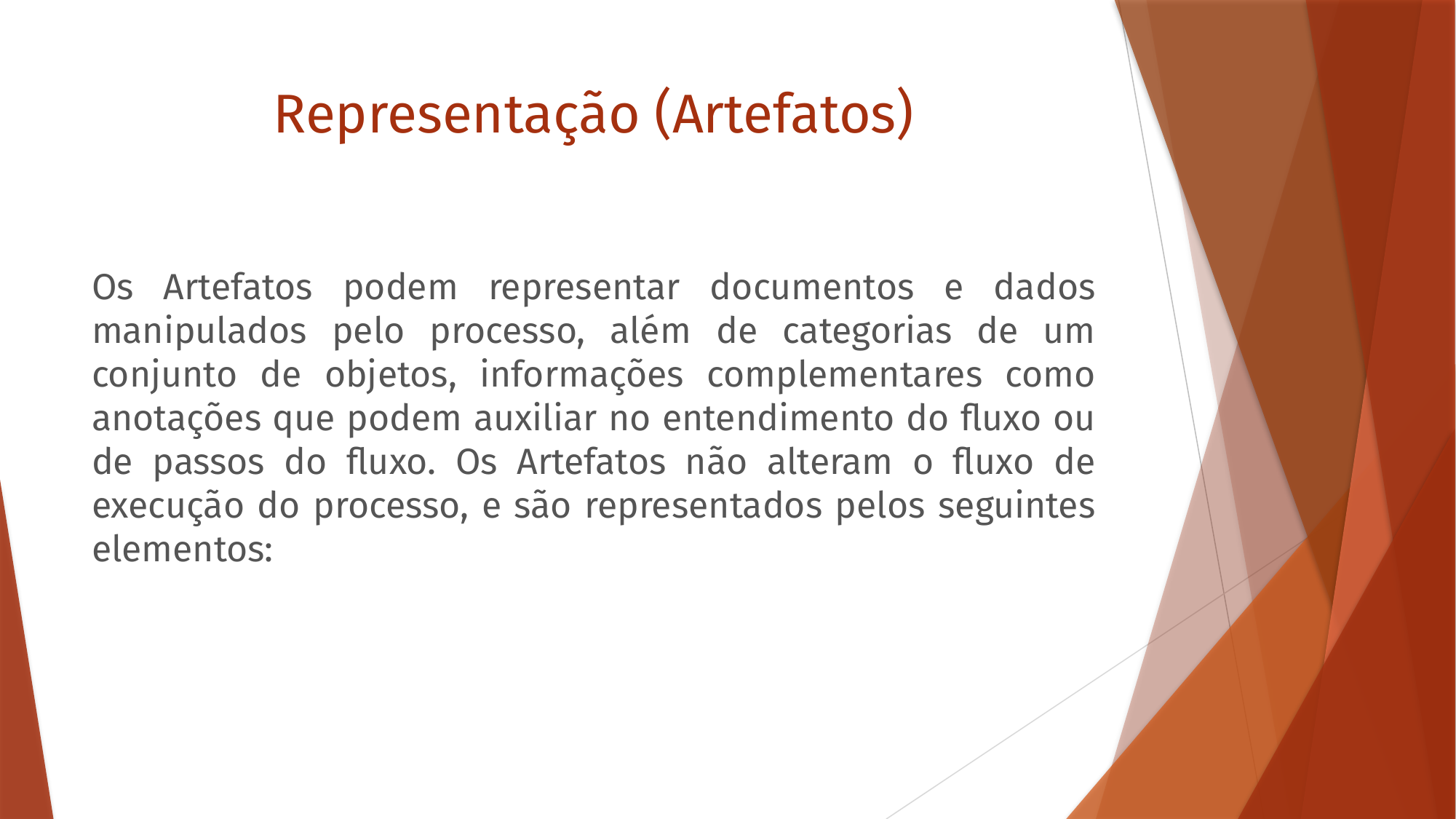

# Representação (Artefatos)
Os Artefatos podem representar documentos e dados manipulados pelo processo, além de categorias de um conjunto de objetos, informações complementares como anotações que podem auxiliar no entendimento do fluxo ou de passos do fluxo. Os Artefatos não alteram o fluxo de execução do processo, e são representados pelos seguintes elementos: